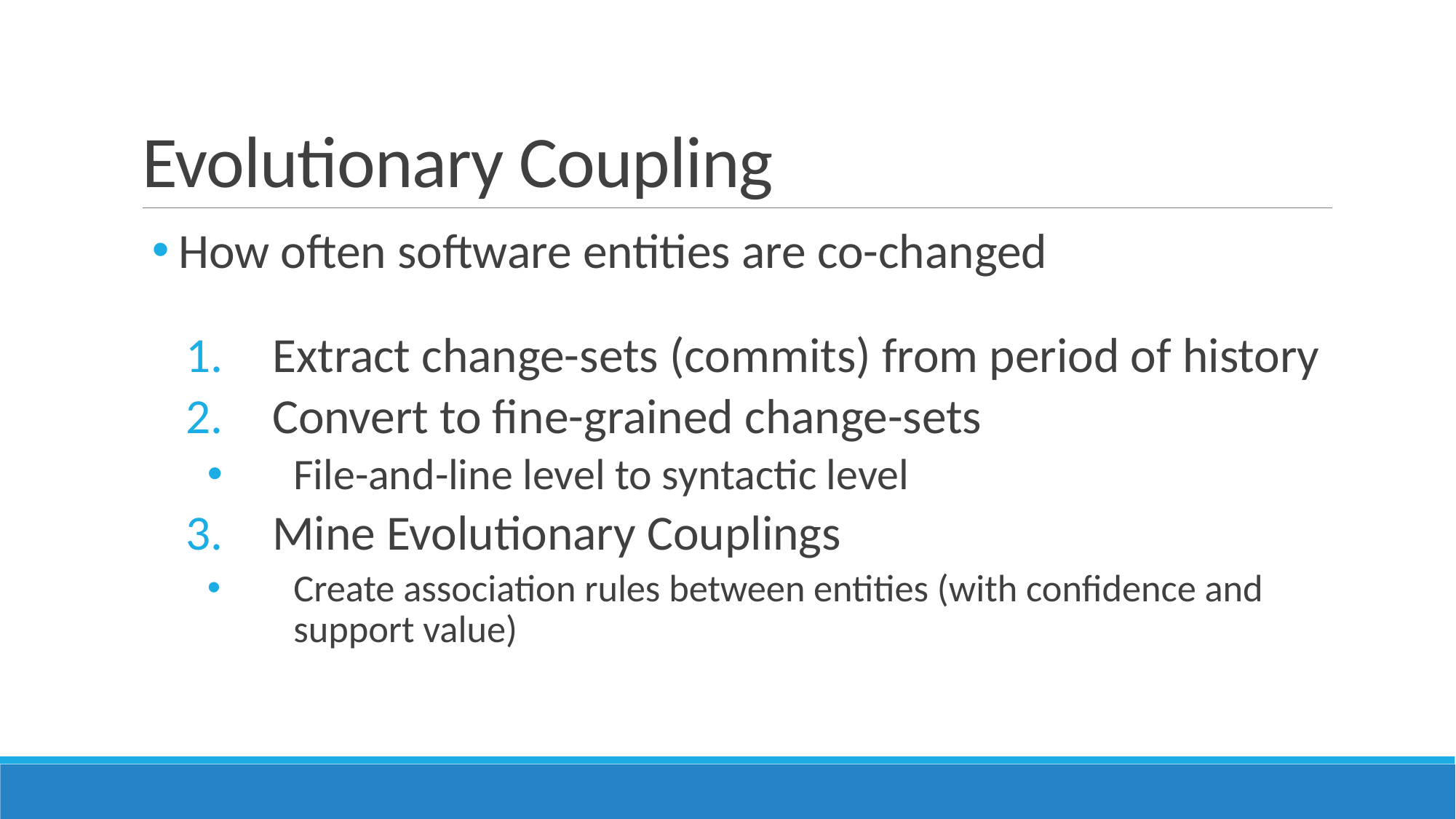

# Evolutionary Coupling
 How often software entities are co-changed

Extract change-sets (commits) from period of history
Convert to fine-grained change-sets
File-and-line level to syntactic level
Mine Evolutionary Couplings
Create association rules between entities (with confidence and support value)